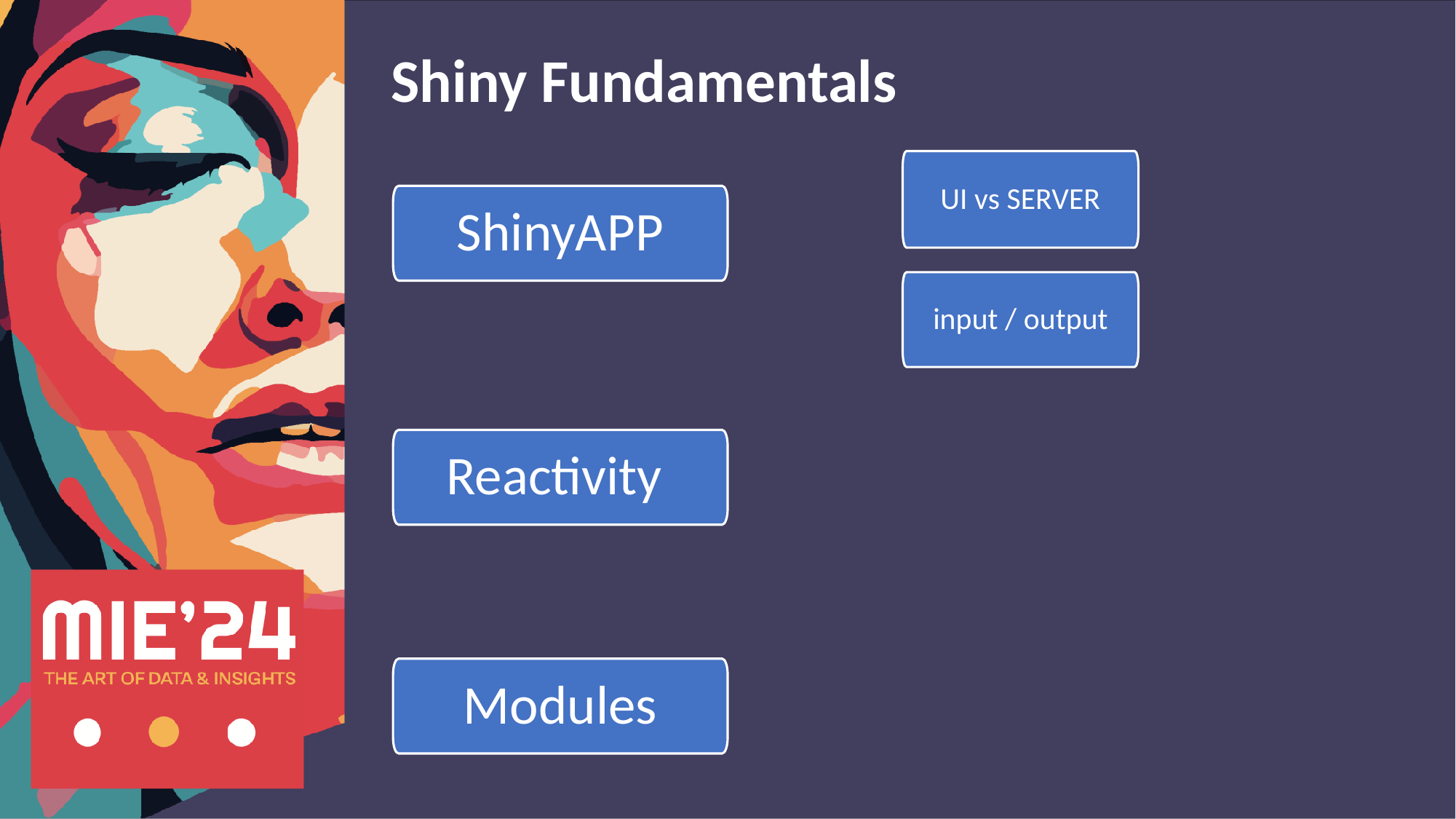

Shiny Fundamentals
UI vs SERVER
ShinyAPP
input / output

Reactivity
Modules